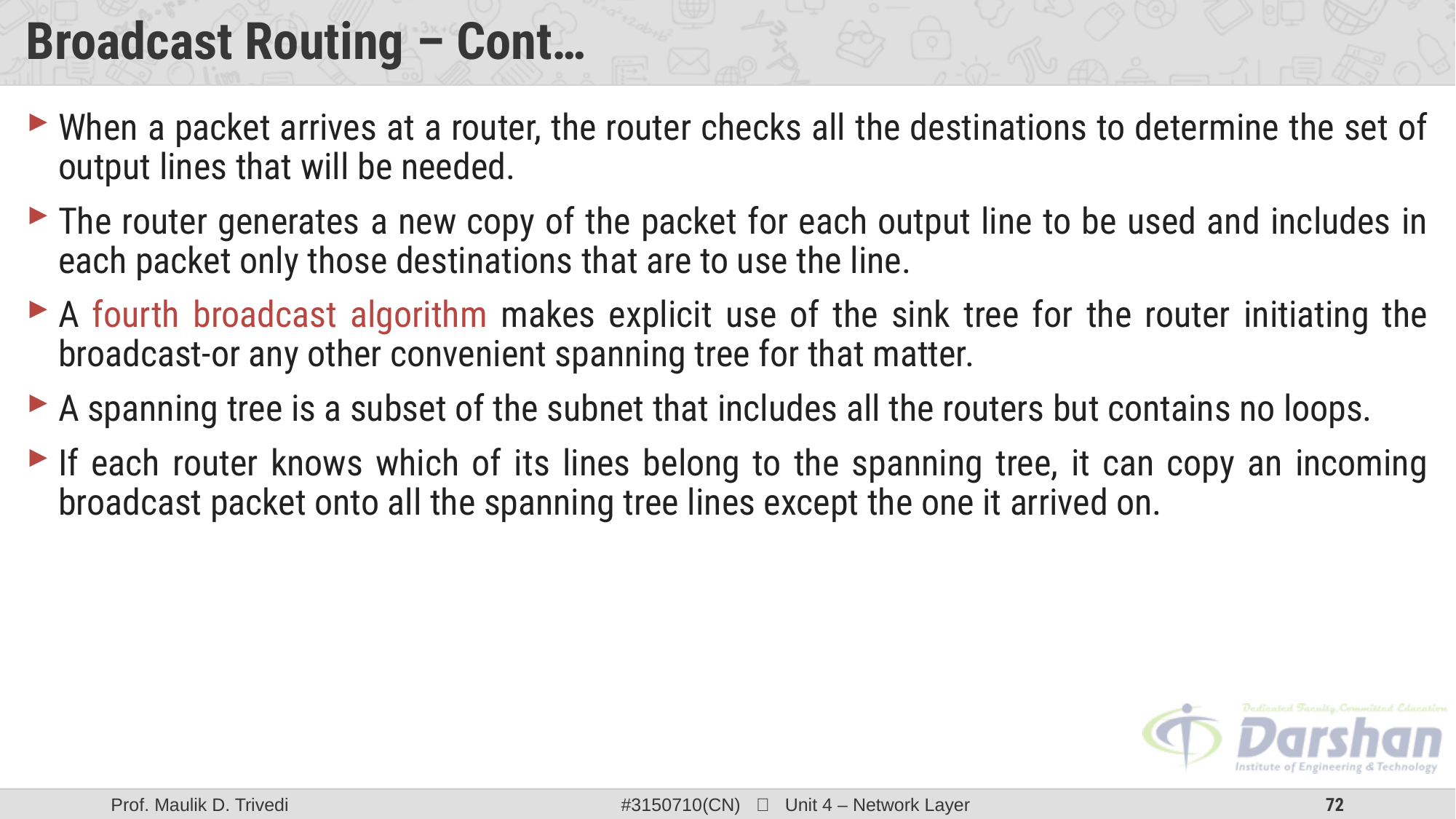

# Broadcast Routing – Cont…
When a packet arrives at a router, the router checks all the destinations to determine the set of output lines that will be needed.
The router generates a new copy of the packet for each output line to be used and includes in each packet only those destinations that are to use the line.
A fourth broadcast algorithm makes explicit use of the sink tree for the router initiating the broadcast-or any other convenient spanning tree for that matter.
A spanning tree is a subset of the subnet that includes all the routers but contains no loops.
If each router knows which of its lines belong to the spanning tree, it can copy an incoming broadcast packet onto all the spanning tree lines except the one it arrived on.